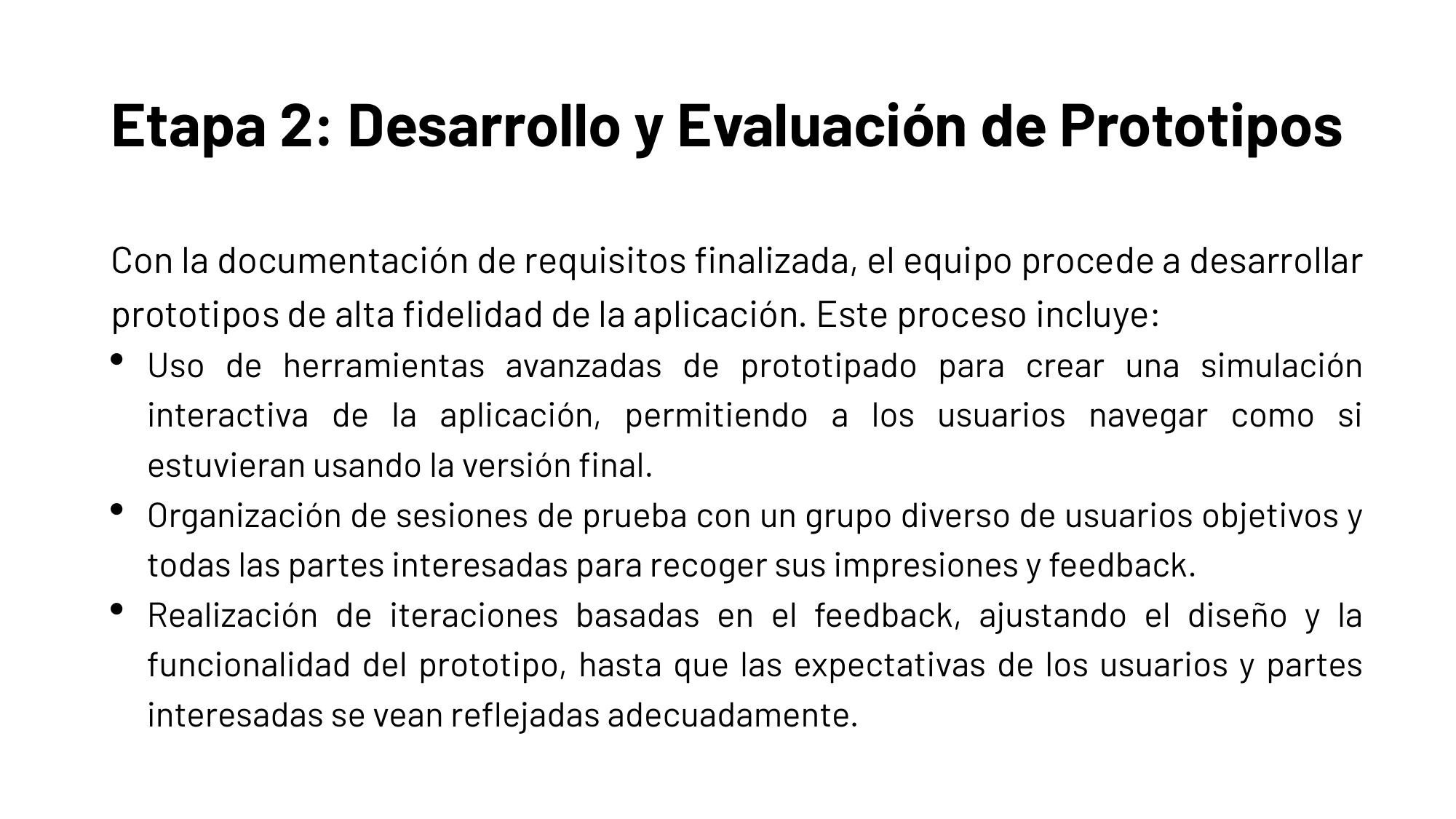

# Etapa 2: Desarrollo y Evaluación de Prototipos
Con la documentación de requisitos finalizada, el equipo procede a desarrollar prototipos de alta fidelidad de la aplicación. Este proceso incluye:
Uso de herramientas avanzadas de prototipado para crear una simulación interactiva de la aplicación, permitiendo a los usuarios navegar como si estuvieran usando la versión final.
Organización de sesiones de prueba con un grupo diverso de usuarios objetivos y todas las partes interesadas para recoger sus impresiones y feedback.
Realización de iteraciones basadas en el feedback, ajustando el diseño y la funcionalidad del prototipo, hasta que las expectativas de los usuarios y partes interesadas se vean reflejadas adecuadamente.